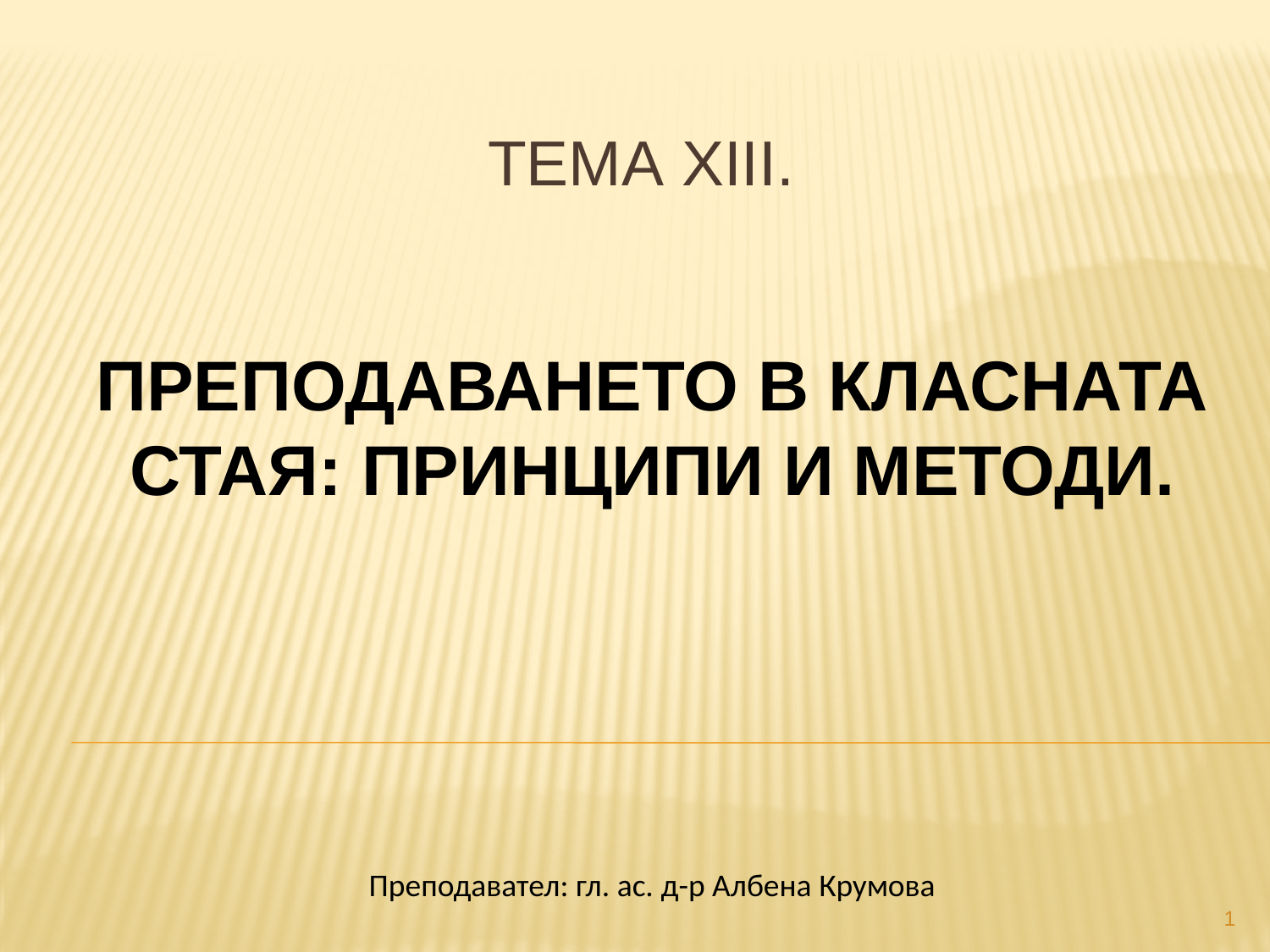

# ТЕМА XIII.
ПРЕПОДАВАНЕТО В КЛАСНАТА СТАЯ: ПРИНЦИПИ И МЕТОДИ.
Преподавател: гл. ас. д-р Албена Крумова
1